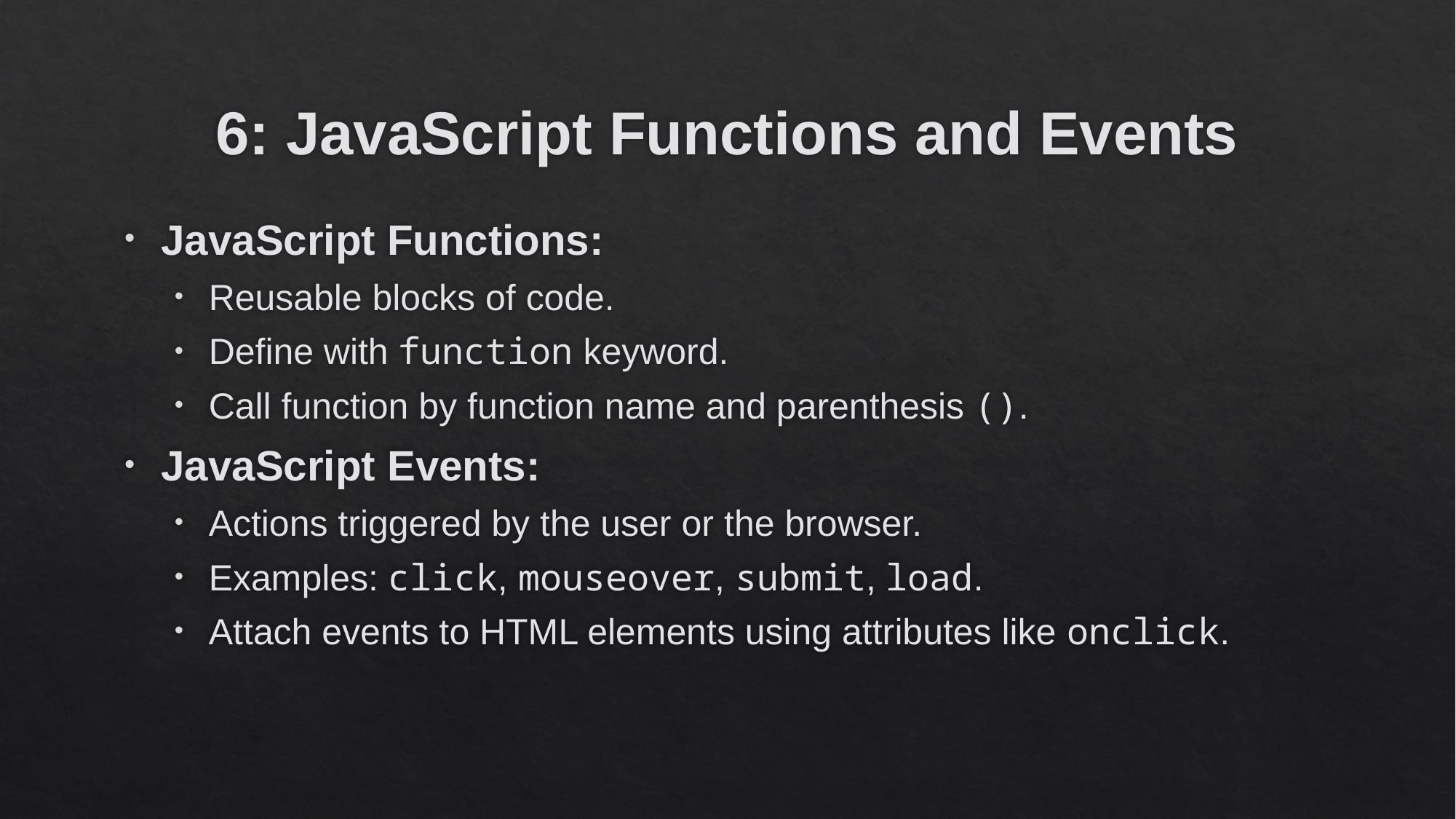

# 6: JavaScript Functions and Events
JavaScript Functions:
Reusable blocks of code.
Define with function keyword.
Call function by function name and parenthesis ().
JavaScript Events:
Actions triggered by the user or the browser.
Examples: click, mouseover, submit, load.
Attach events to HTML elements using attributes like onclick.